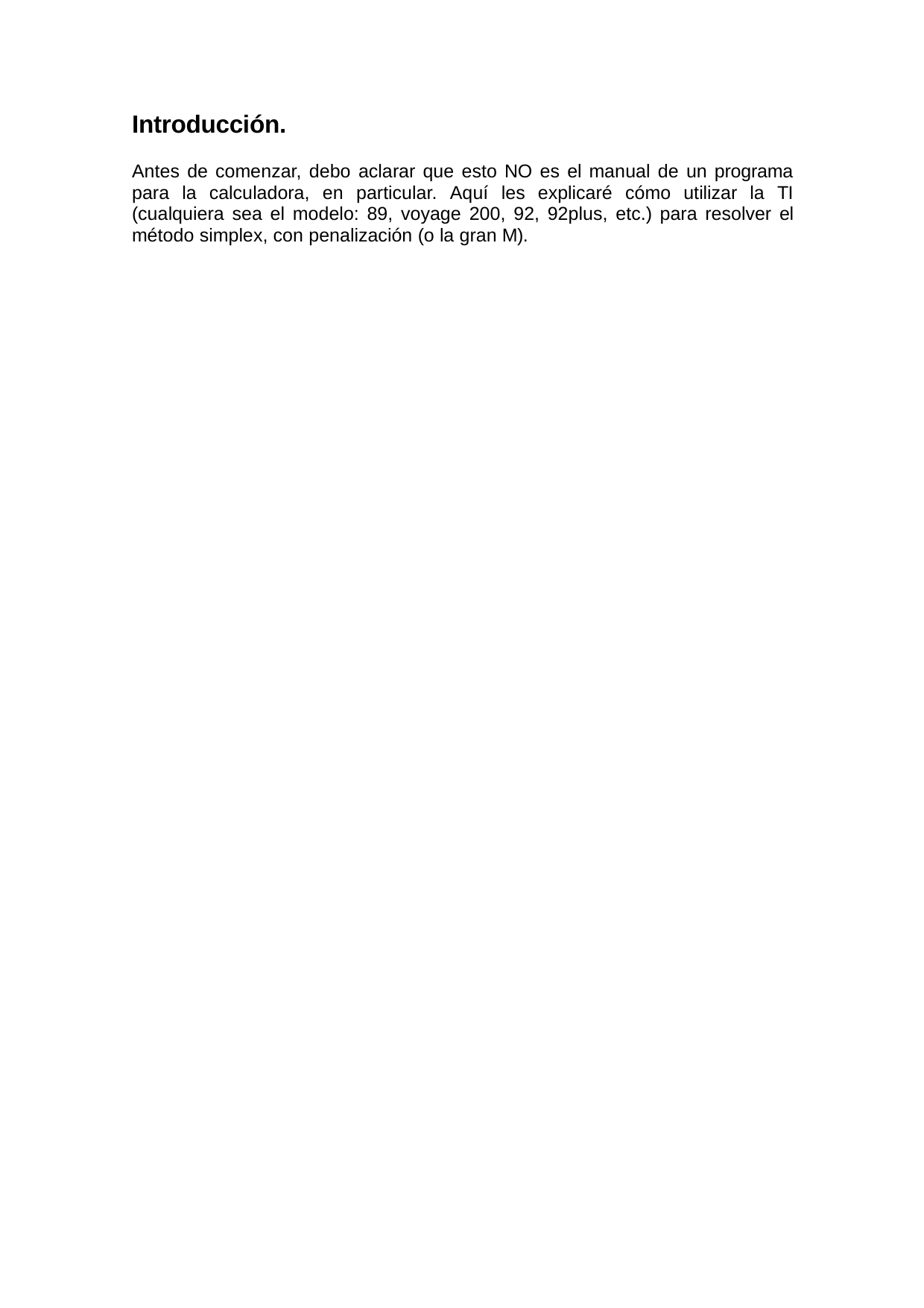

Introducción.
Antes de comenzar, debo aclarar que esto NO es el manual de un programa para la calculadora, en particular. Aquí les explicaré cómo utilizar la TI (cualquiera sea el modelo: 89, voyage 200, 92, 92plus, etc.) para resolver el método simplex, con penalización (o la gran M).